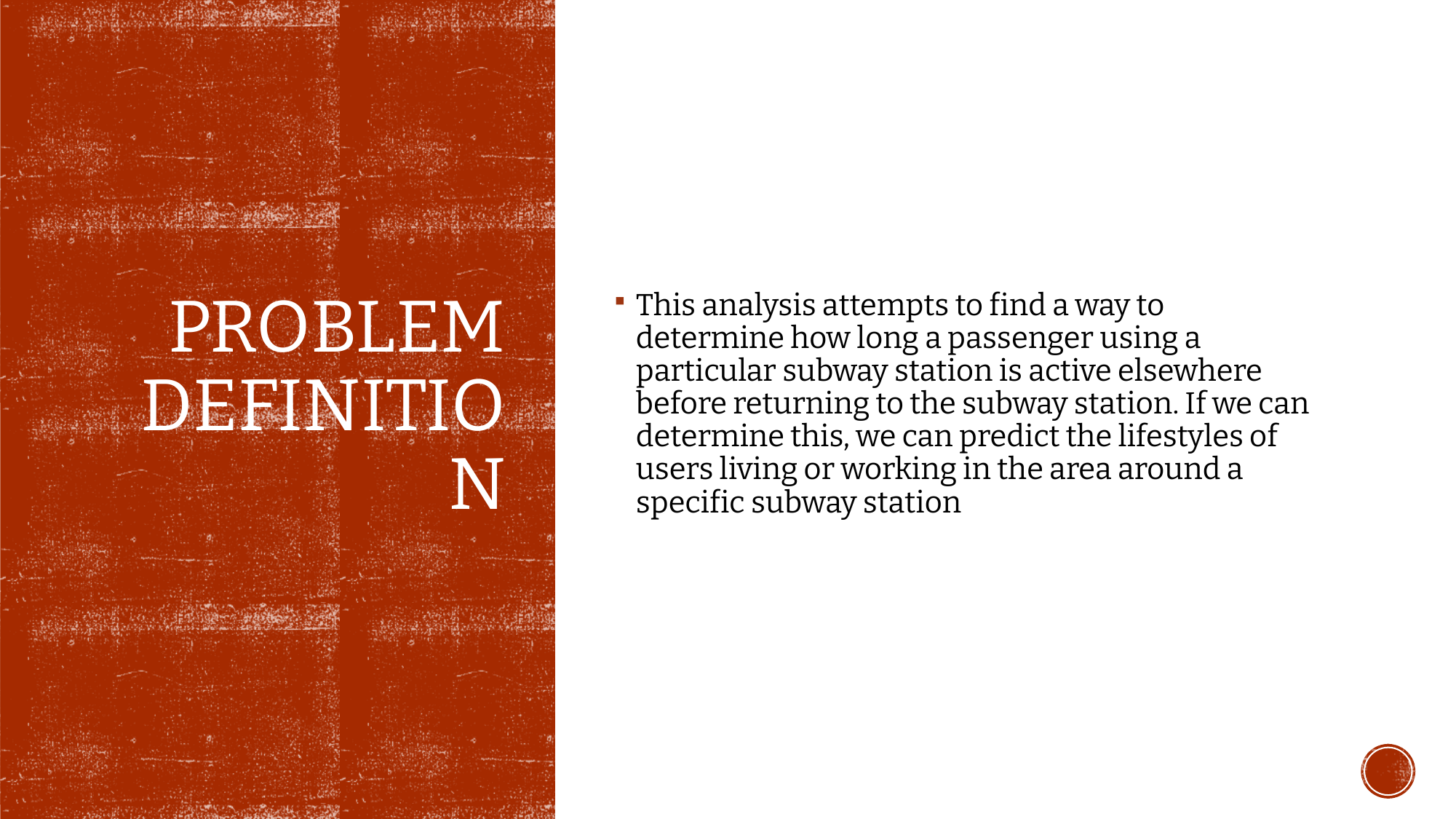

This analysis attempts to find a way to determine how long a passenger using a particular subway station is active elsewhere before returning to the subway station. If we can determine this, we can predict the lifestyles of users living or working in the area around a specific subway station
# Problem Definition